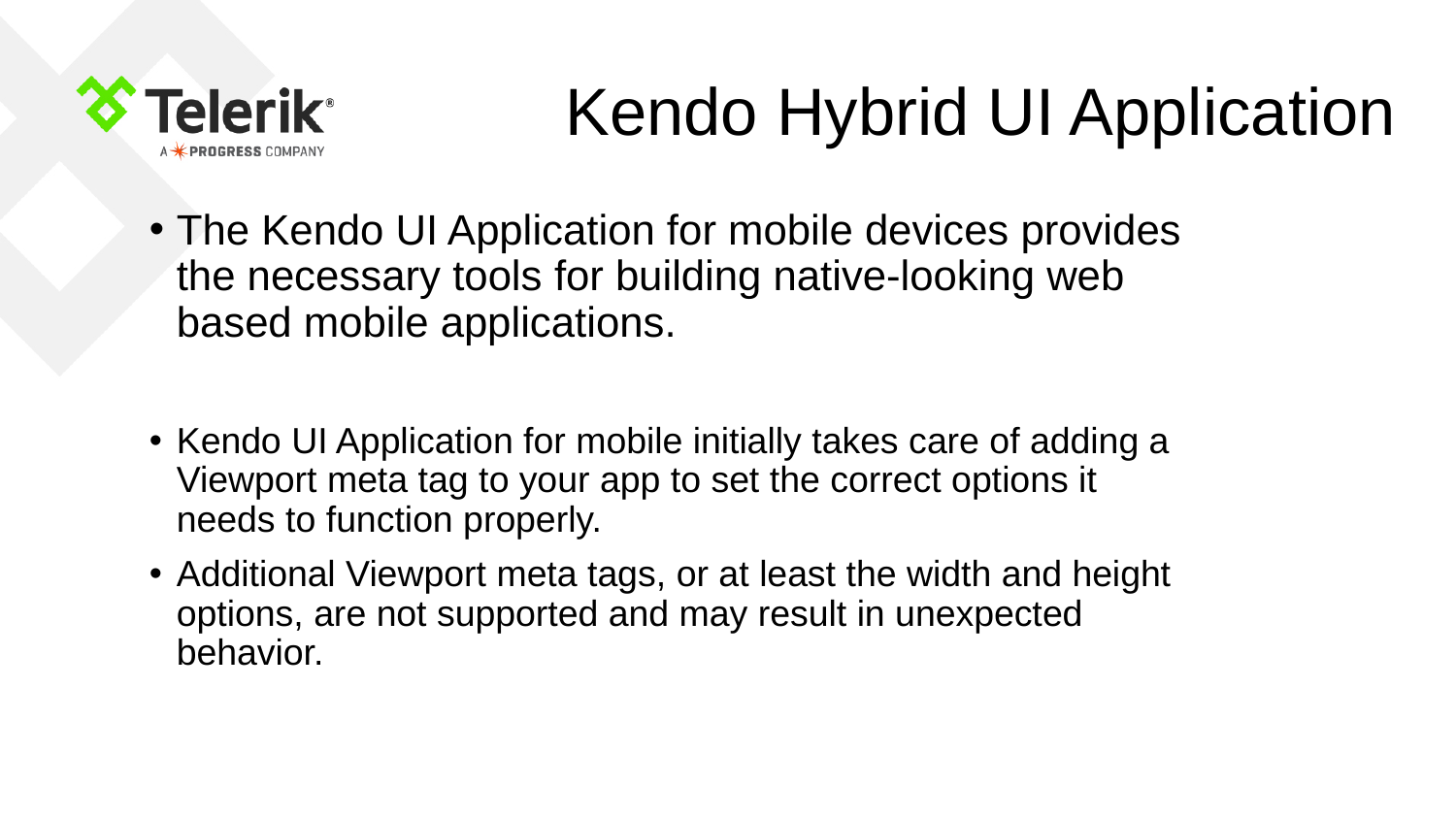

# Kendo Hybrid UI Application
The Kendo UI Application for mobile devices provides the necessary tools for building native-looking web based mobile applications.

Kendo UI Application for mobile initially takes care of adding a Viewport meta tag to your app to set the correct options it needs to function properly.
Additional Viewport meta tags, or at least the width and height options, are not supported and may result in unexpected behavior.